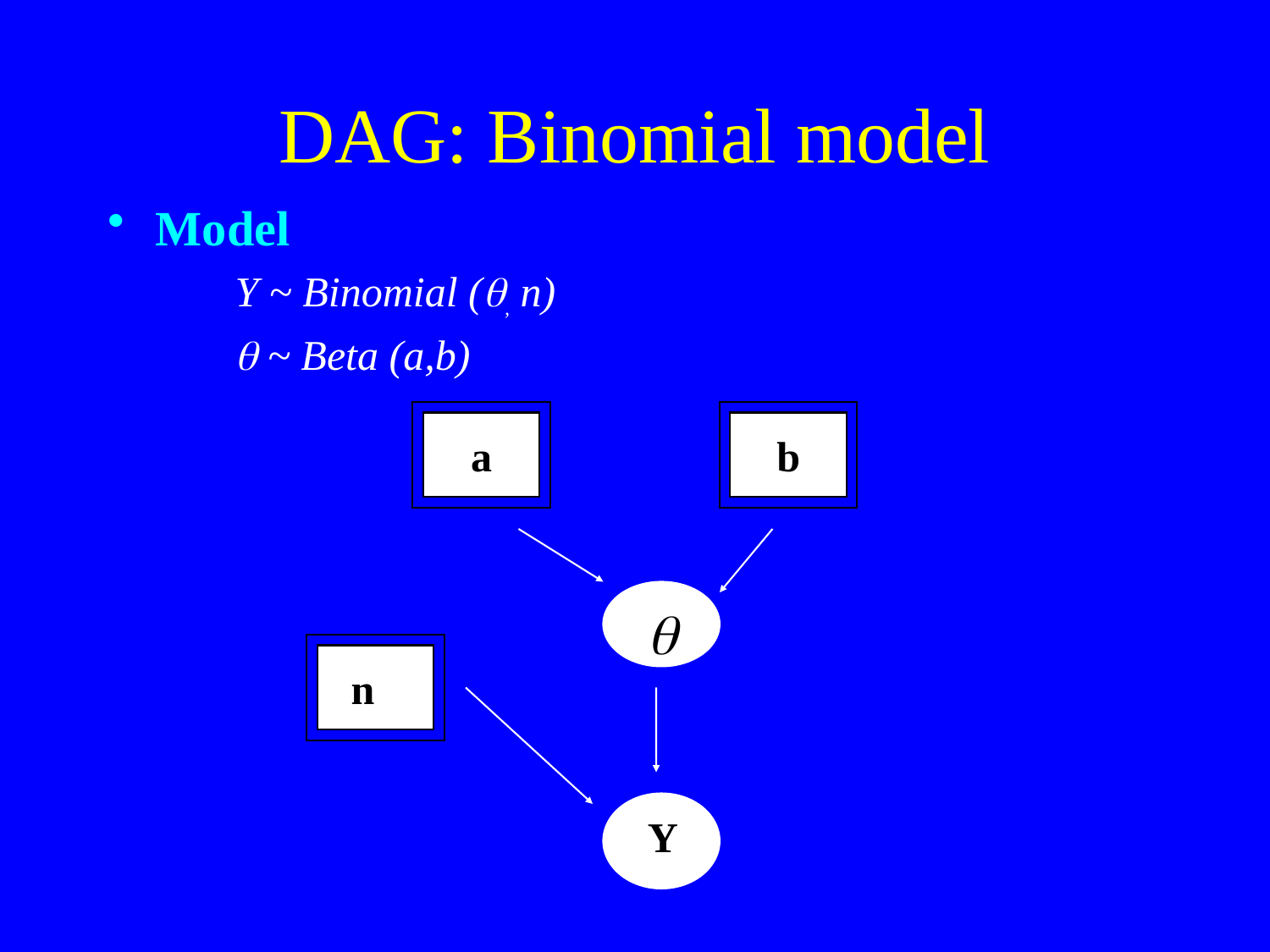

# DAG: Binomial model
Model
Y ~ Binomial (θ, n)
θ ~ Beta (a,b)

a
b

θ

n

Y